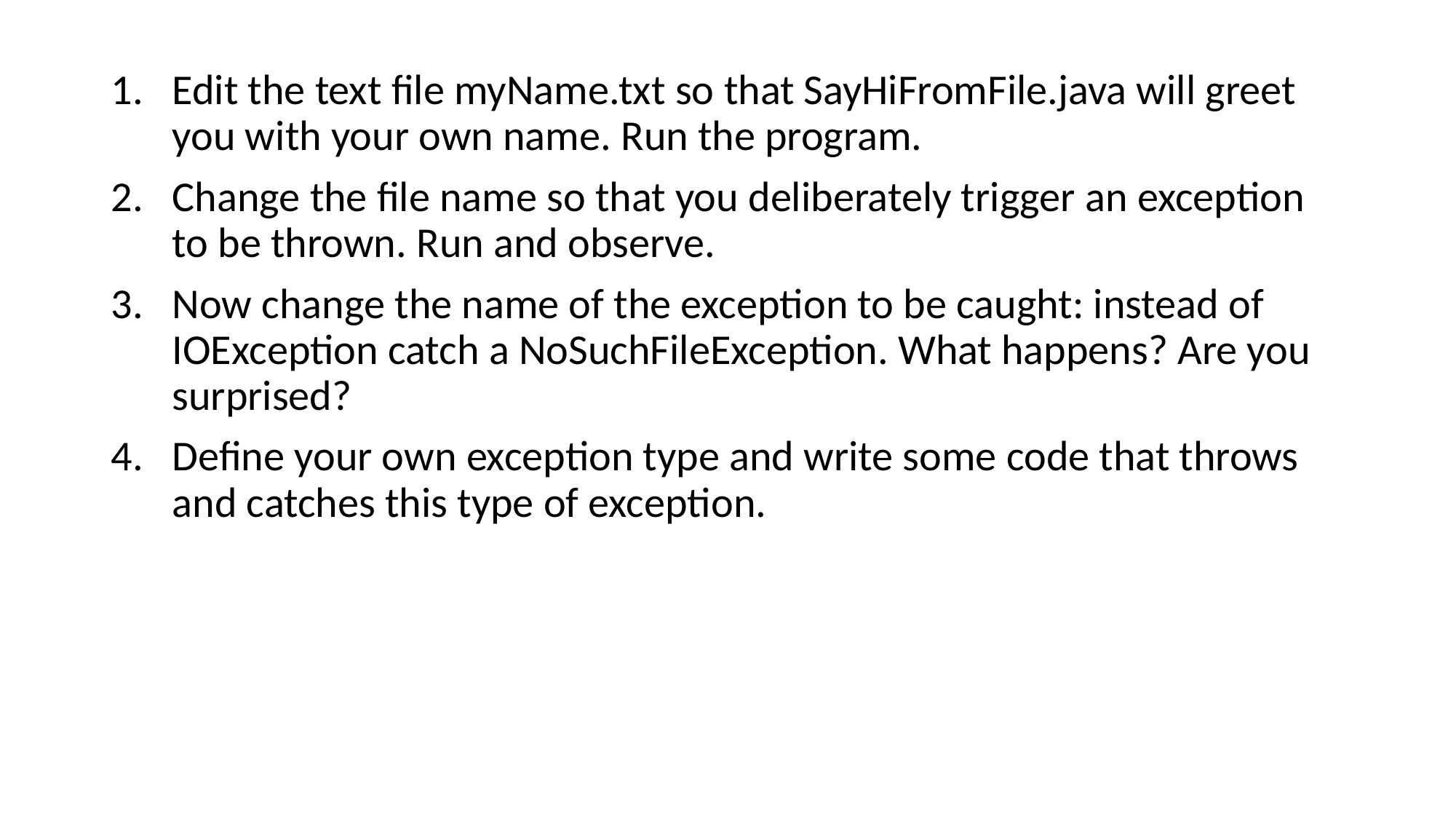

Edit the text file myName.txt so that SayHiFromFile.java will greet you with your own name. Run the program.
Change the file name so that you deliberately trigger an exception to be thrown. Run and observe.
Now change the name of the exception to be caught: instead of IOException catch a NoSuchFileException. What happens? Are you surprised?
Define your own exception type and write some code that throws and catches this type of exception.